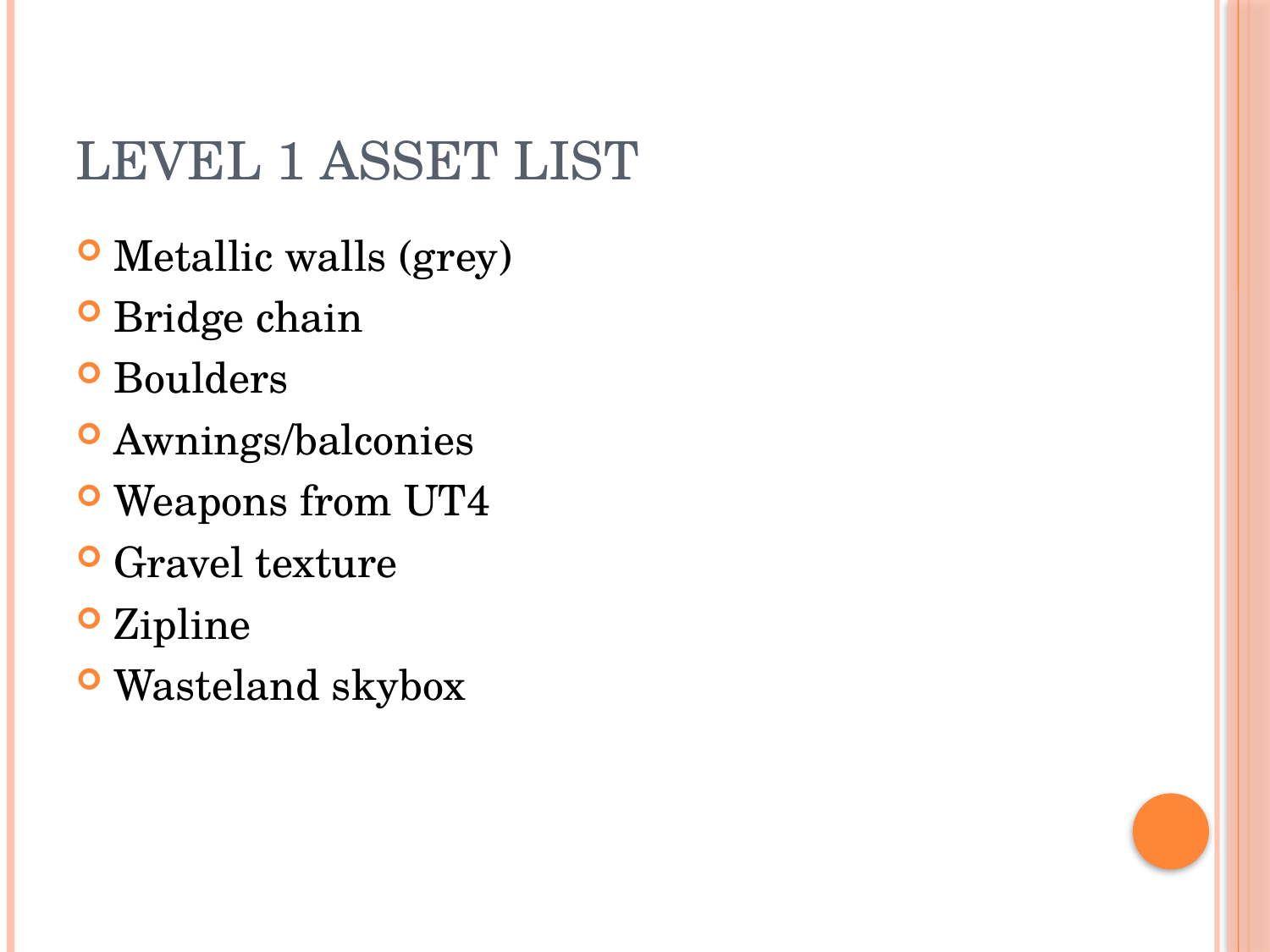

# Level 1 Asset List
Metallic walls (grey)
Bridge chain
Boulders
Awnings/balconies
Weapons from UT4
Gravel texture
Zipline
Wasteland skybox